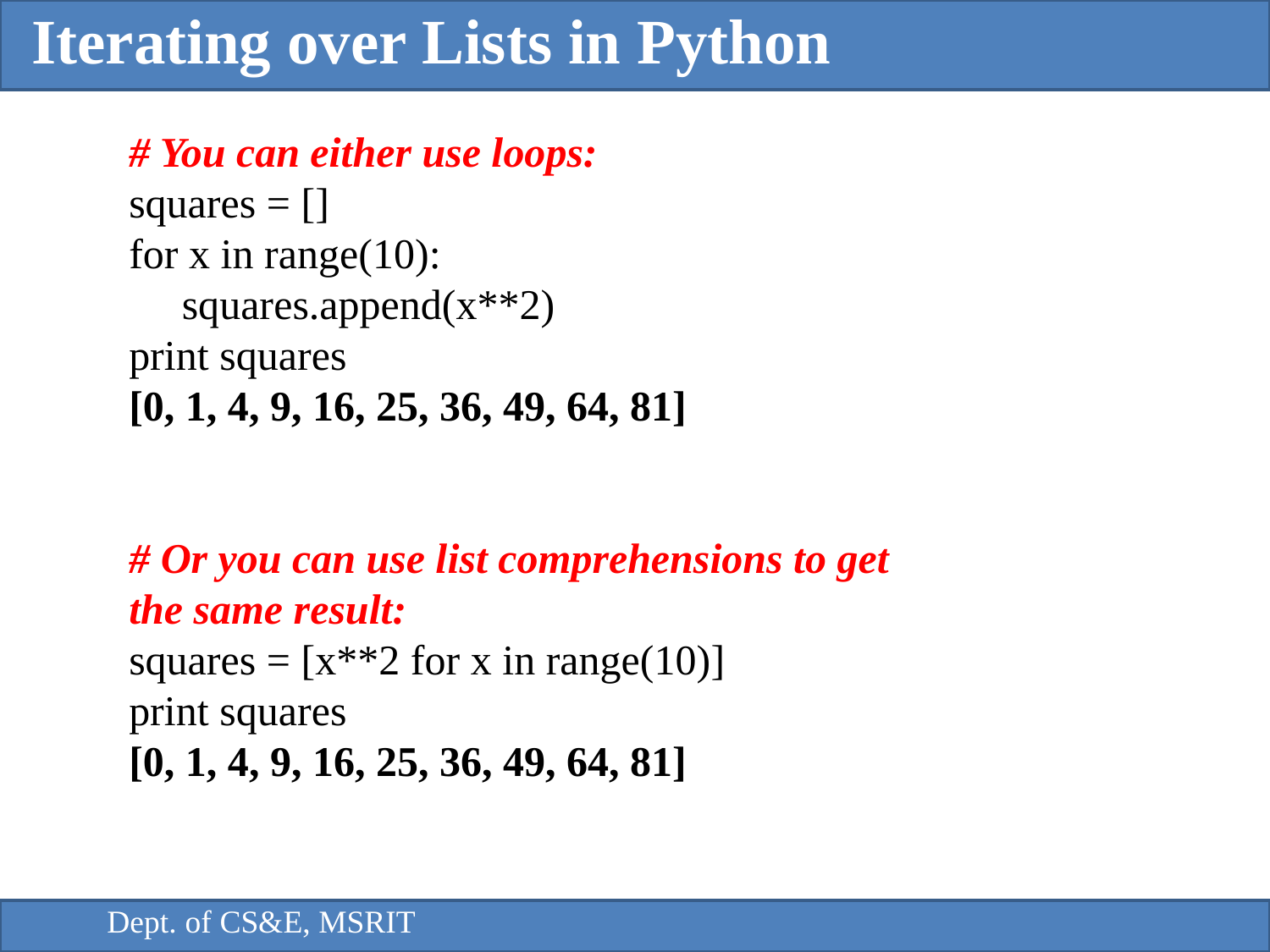

Iterating over Lists in Python

# You can either use loops:
squares = []
for x in range(10):
     squares.append(x**2)
print squares
[0, 1, 4, 9, 16, 25, 36, 49, 64, 81]

# Or you can use list comprehensions to get the same result:
squares = [x**2 for x in range(10)]
print squares
[0, 1, 4, 9, 16, 25, 36, 49, 64, 81]

Dept. of CS&E, MSRIT